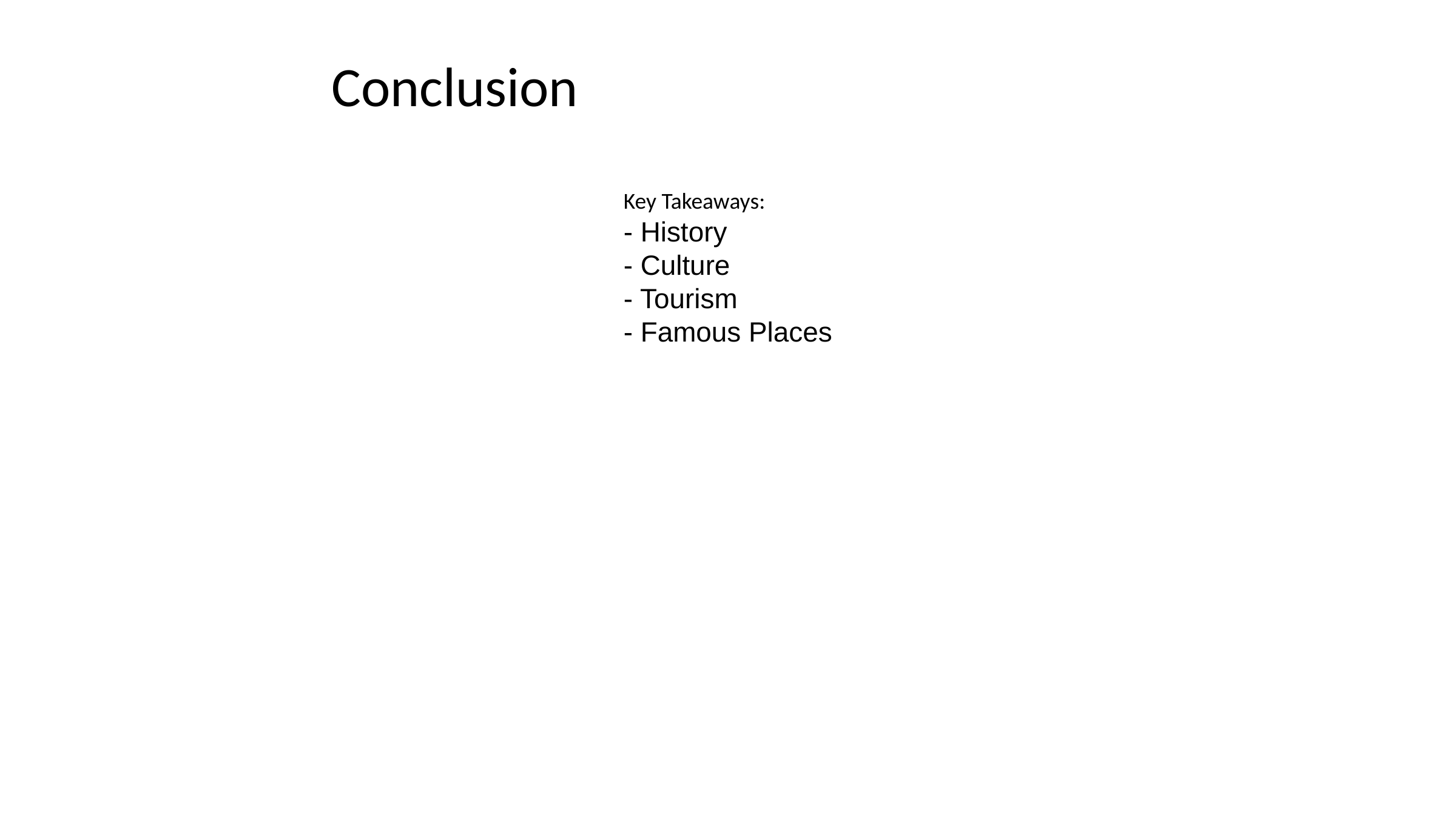

# Conclusion
Key Takeaways:
- History
- Culture
- Tourism
- Famous Places